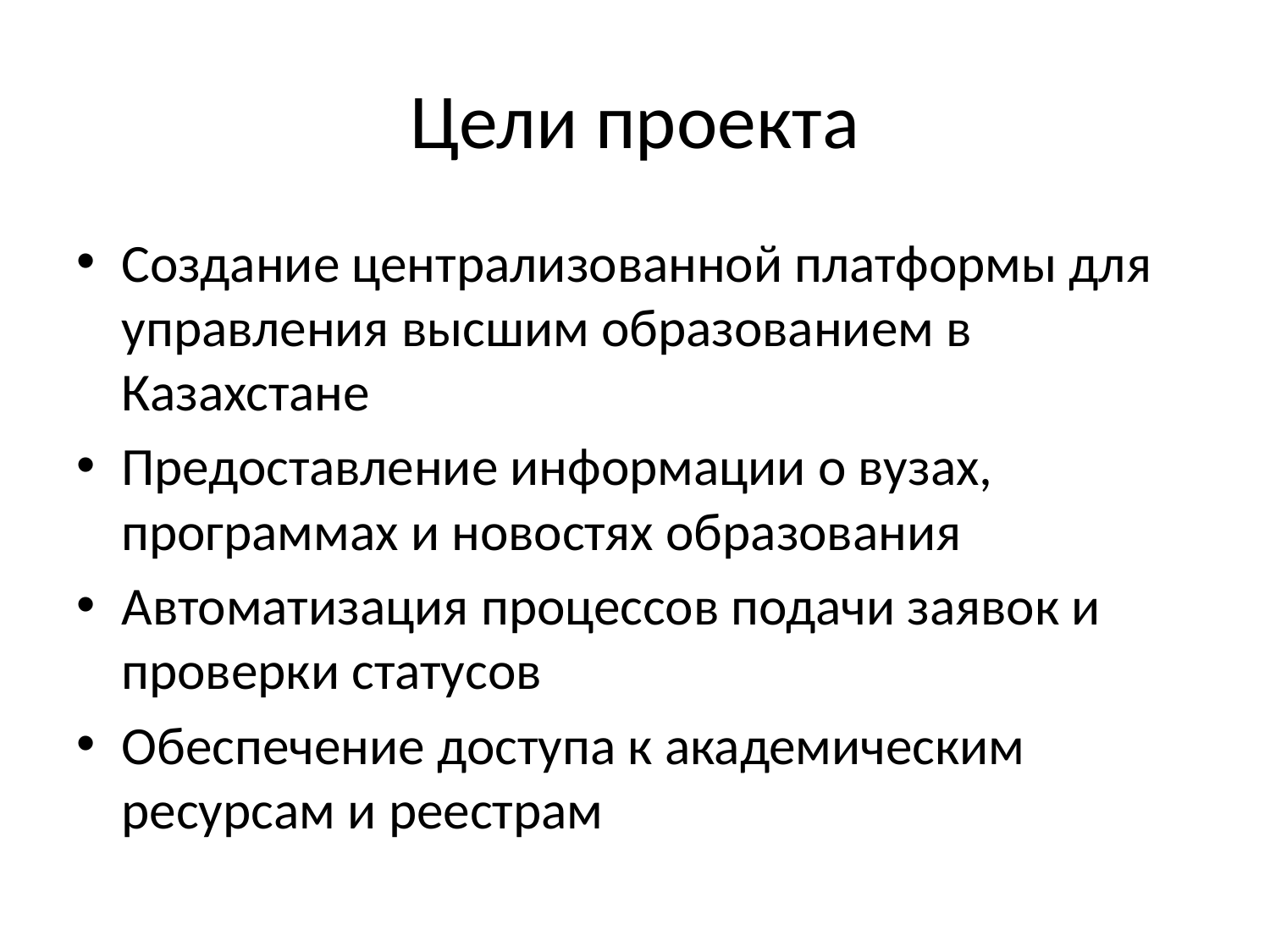

# Цели проекта
Создание централизованной платформы для управления высшим образованием в Казахстане
Предоставление информации о вузах, программах и новостях образования
Автоматизация процессов подачи заявок и проверки статусов
Обеспечение доступа к академическим ресурсам и реестрам